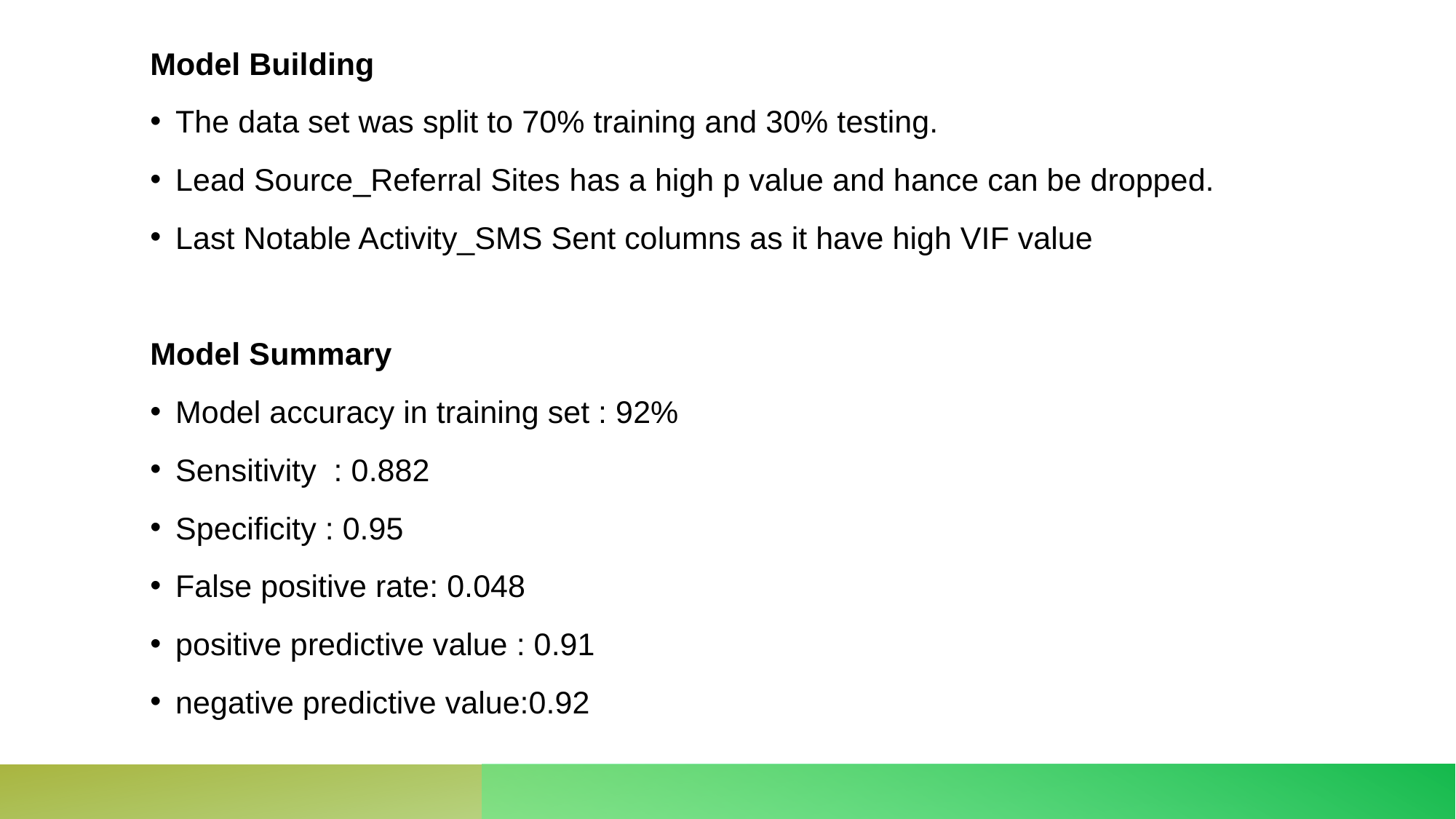

Model Building
The data set was split to 70% training and 30% testing.
Lead Source_Referral Sites has a high p value and hance can be dropped.
Last Notable Activity_SMS Sent columns as it have high VIF value

Model Summary
Model accuracy in training set : 92%
Sensitivity  : 0.882
Specificity : 0.95
False positive rate: 0.048
positive predictive value : 0.91
negative predictive value:0.92